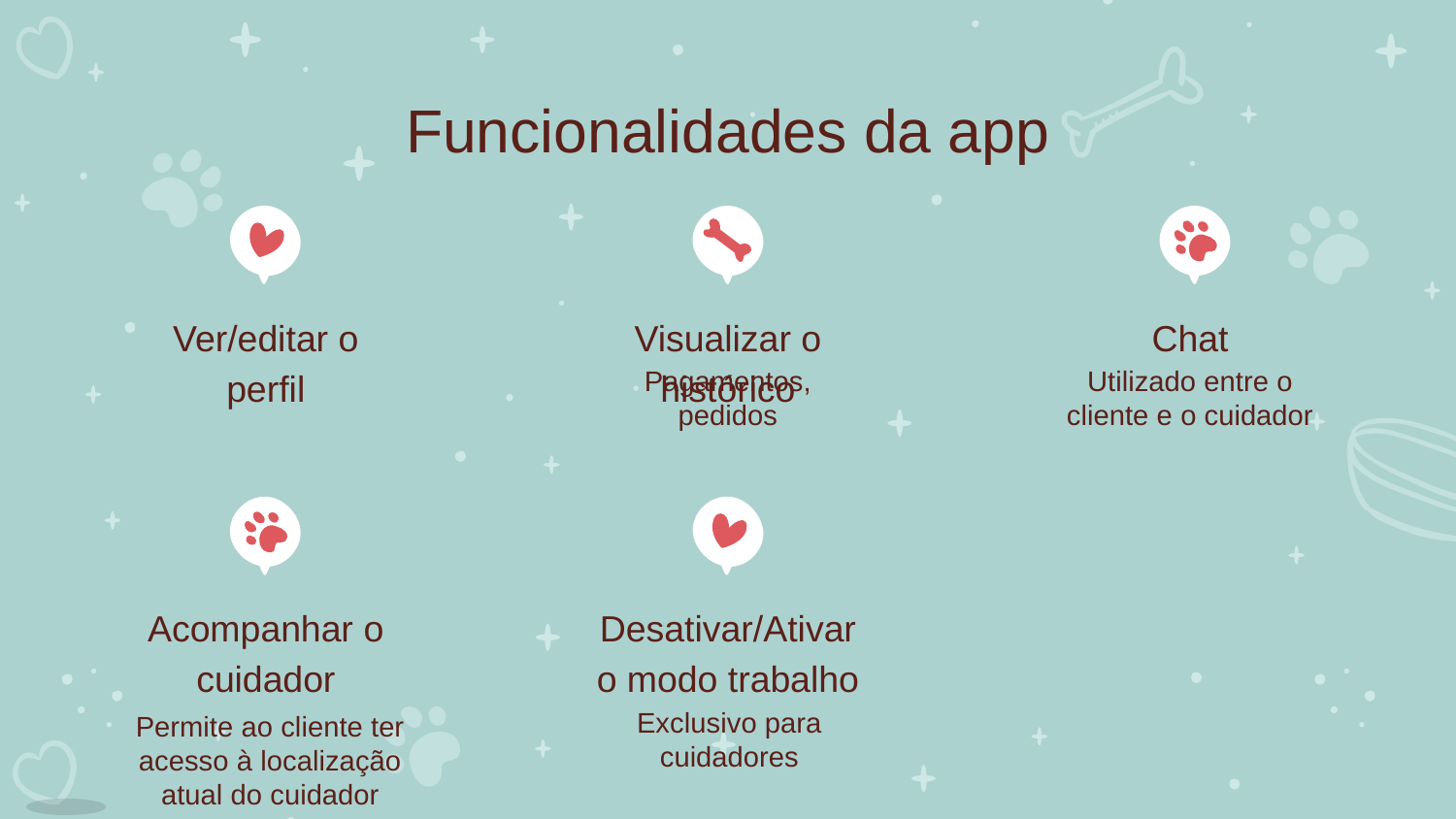

# Funcionalidades da app

Ver/editar o perfil
Visualizar o histórico
Chat
Pagamentos, pedidos
Utilizado entre o cliente e o cuidador

Acompanhar o cuidador
Desativar/Ativar o modo trabalho
Exclusivo para cuidadores
Permite ao cliente ter acesso à localização atual do cuidador